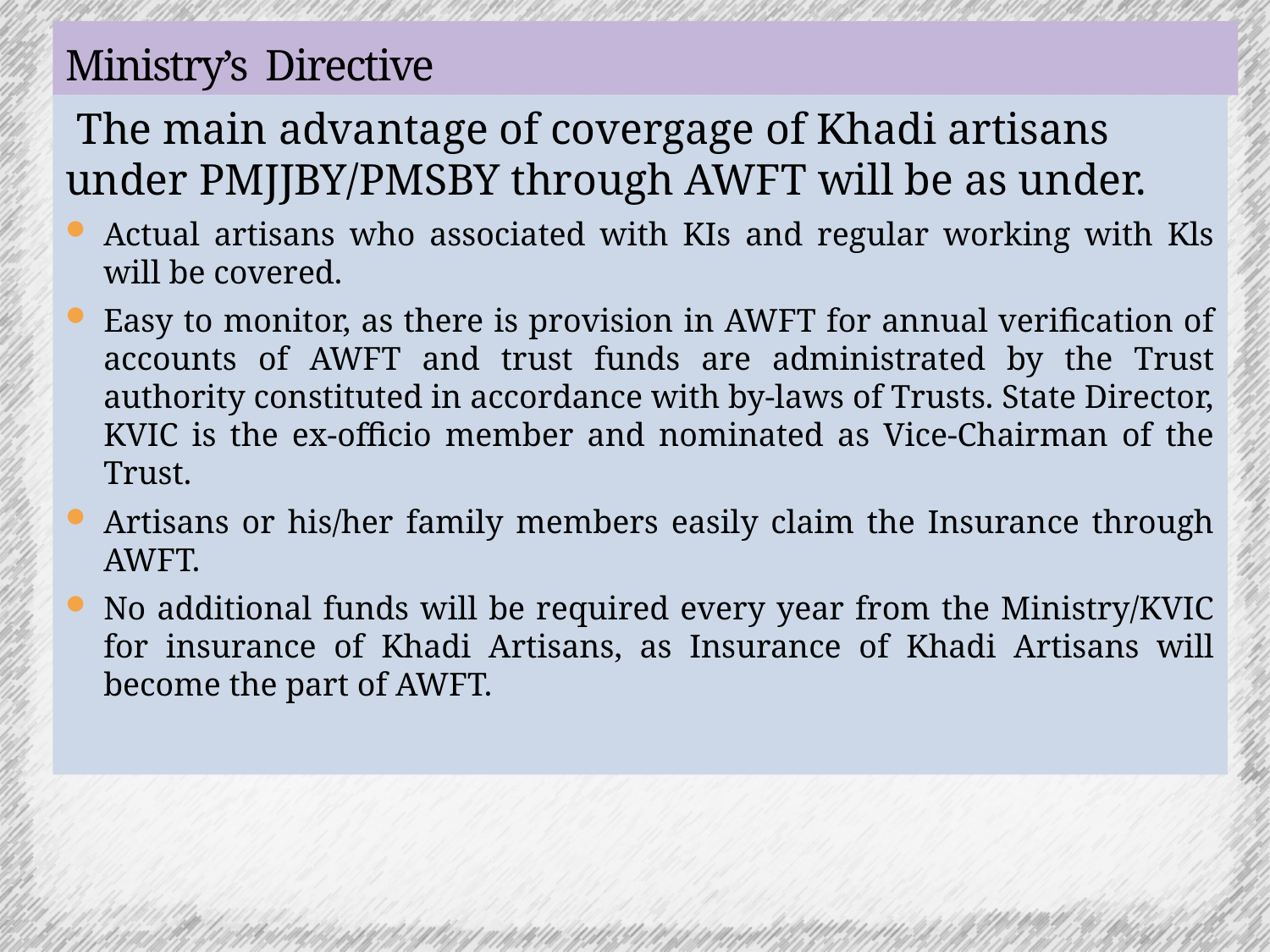

# Ministry’s  Directive
 The main advantage of covergage of Khadi artisans under PMJJBY/PMSBY through AWFT will be as under.
Actual artisans who associated with KIs and regular working with Kls will be covered.
Easy to monitor, as there is provision in AWFT for annual verification of accounts of AWFT and trust funds are administrated by the Trust authority constituted in accordance with by-laws of Trusts. State Director, KVIC is the ex-officio member and nominated as Vice-Chairman of the Trust.
Artisans or his/her family members easily claim the Insurance through AWFT.
No additional funds will be required every year from the Ministry/KVIC for insurance of Khadi Artisans, as Insurance of Khadi Artisans will become the part of AWFT.